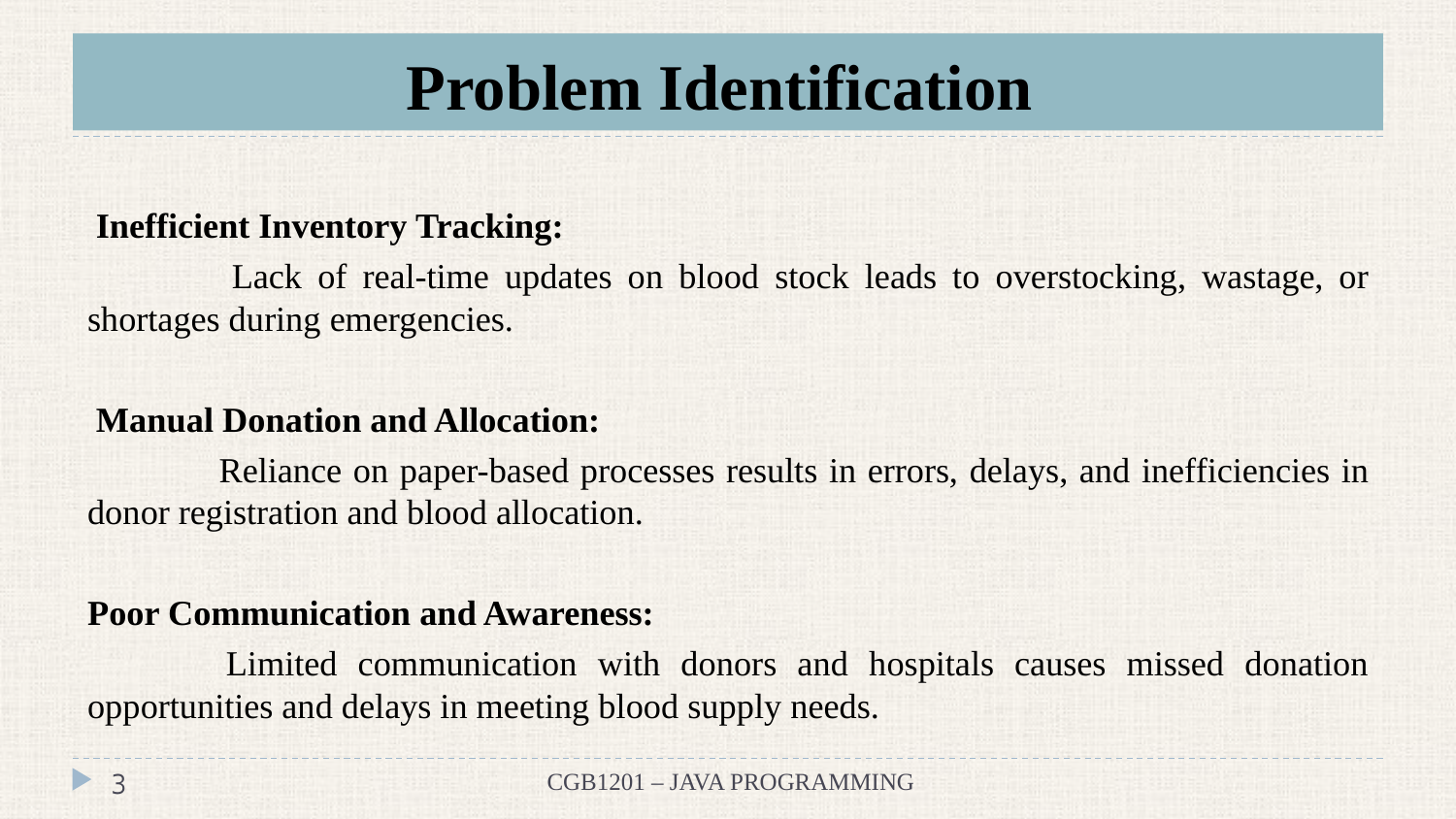

# Problem Identification

 Inefficient Inventory Tracking:
	   Lack of real-time updates on blood stock leads to overstocking, wastage, or shortages during emergencies.

 Manual Donation and Allocation:
	   Reliance on paper-based processes results in errors, delays, and inefficiencies in donor registration and blood allocation.

Poor Communication and Awareness:
	  Limited communication with donors and hospitals causes missed donation opportunities and delays in meeting blood supply needs.
3
CGB1201 – JAVA PROGRAMMING